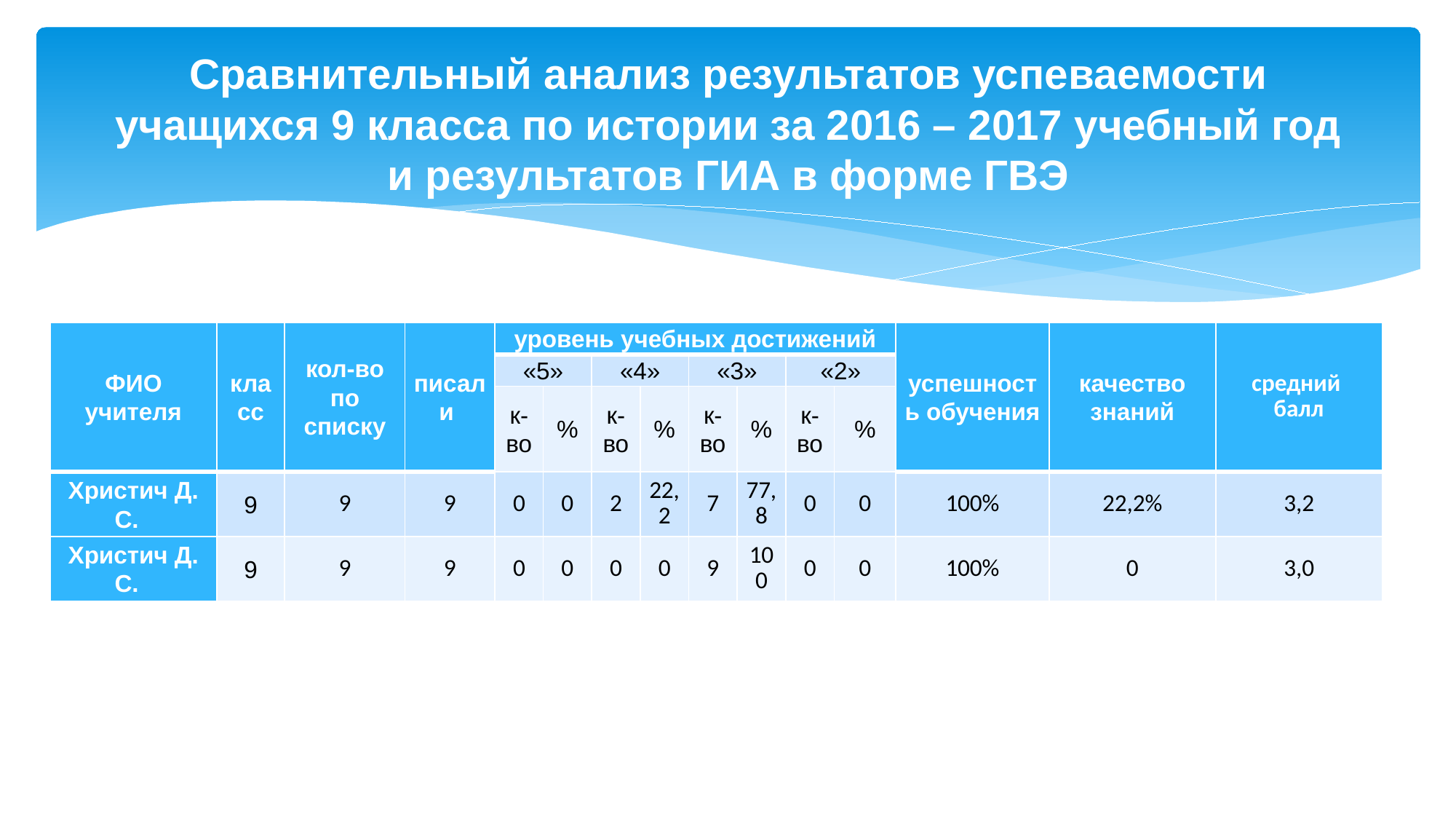

# Сравнительный анализ результатов успеваемости учащихся 9 класса по истории за 2016 – 2017 учебный год и результатов ГИА в форме ГВЭ
| ФИО учителя | класс | кол-во по списку | писали | уровень учебных достижений |  |  |  |  |  |  |  | успешность обучения | качество знаний | средний балл |
| --- | --- | --- | --- | --- | --- | --- | --- | --- | --- | --- | --- | --- | --- | --- |
|  |  |  |  | «5» |  | «4» |  | «3» |  | «2» |  |  |  |  |
|  |  |  |  | к-во | % | к-во | % | к-во | % | к-во | % |  |  |  |
| Христич Д. С. | 9 | 9 | 9 | 0 | 0 | 2 | 22,2 | 7 | 77,8 | 0 | 0 | 100% | 22,2% | 3,2 |
| Христич Д. С. | 9 | 9 | 9 | 0 | 0 | 0 | 0 | 9 | 100 | 0 | 0 | 100% | 0 | 3,0 |